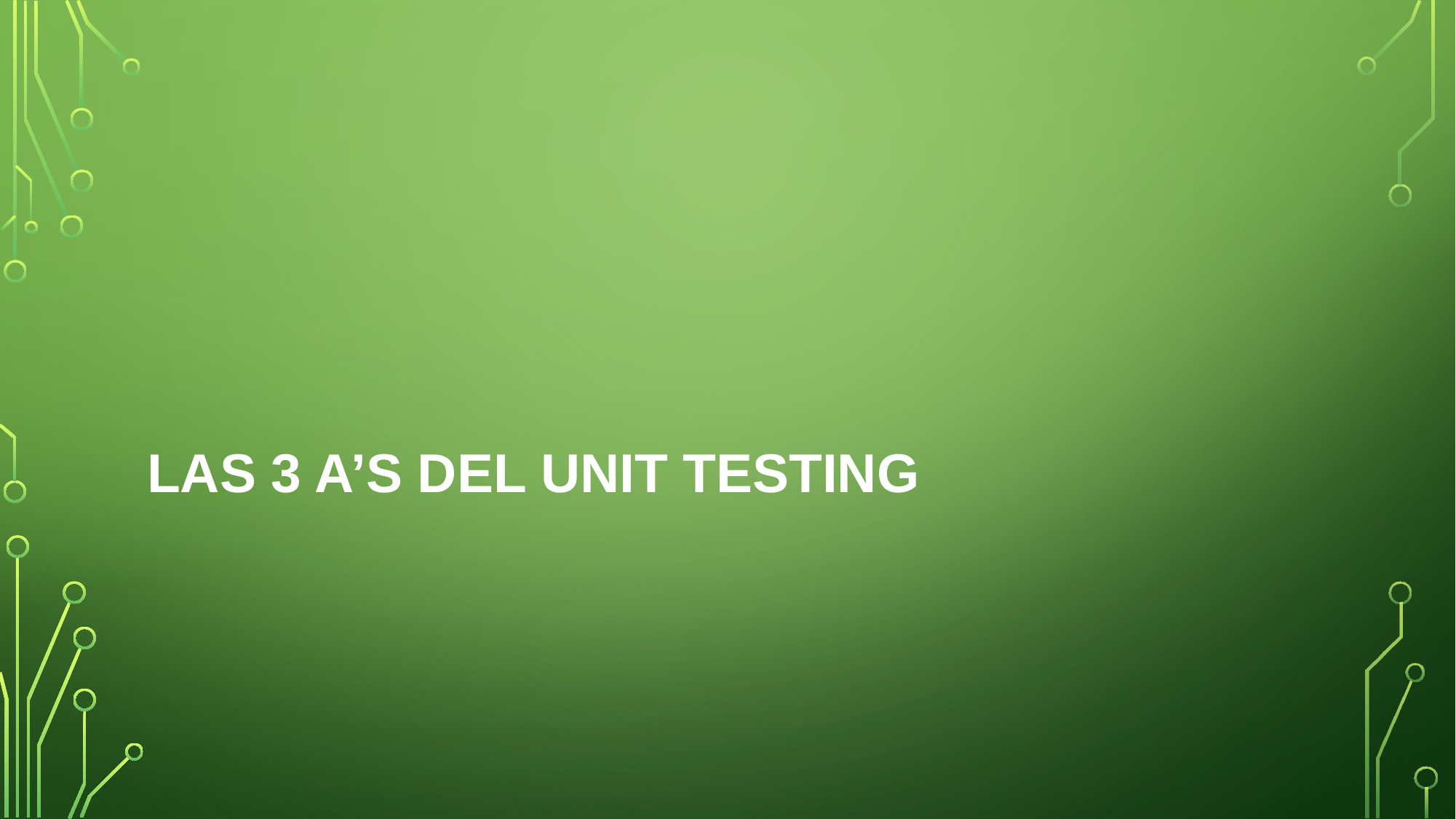

# Las 3 A’s del unit testing